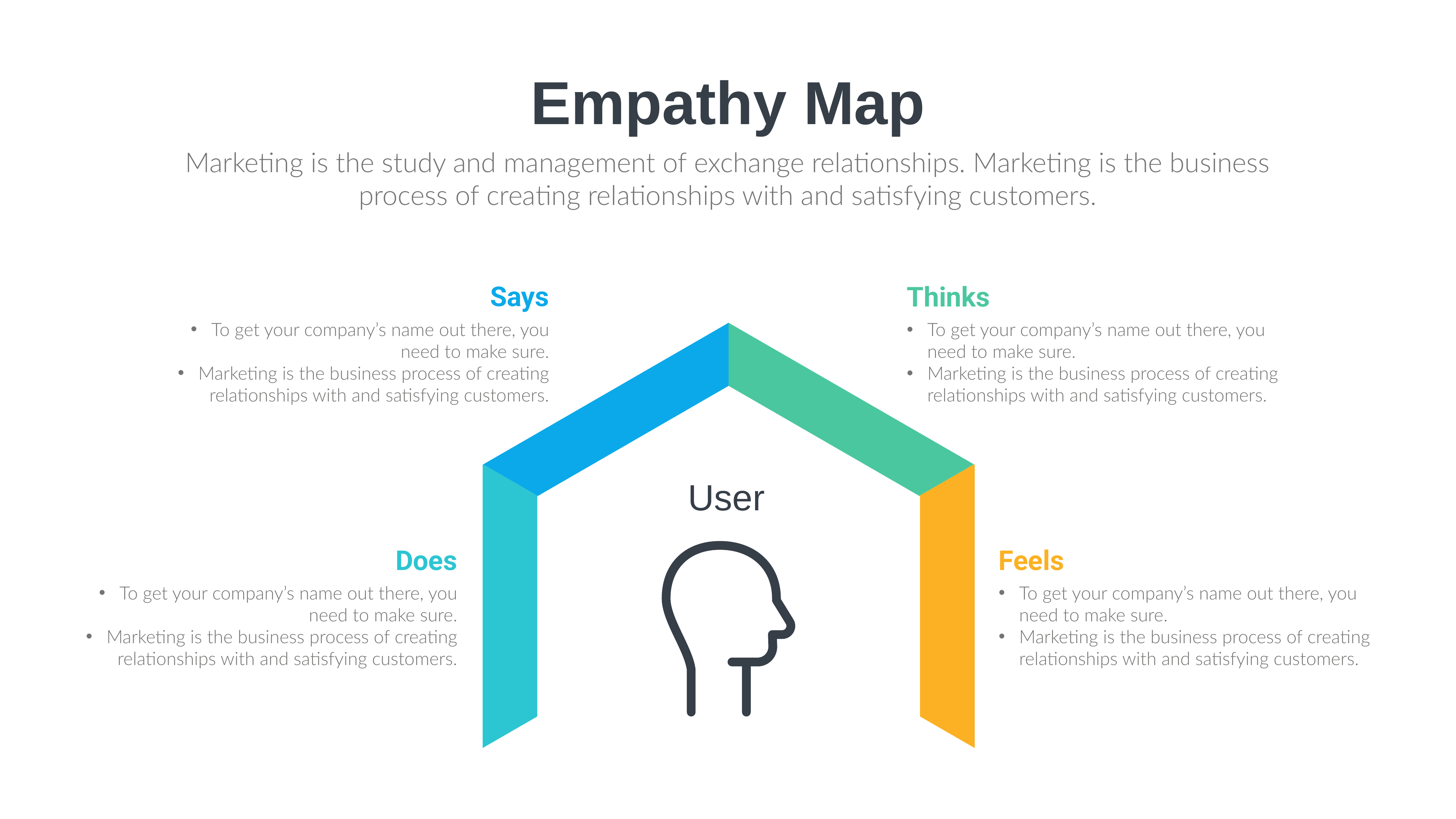

Empathy Map
Marketing is the study and management of exchange relationships. Marketing is the business process of creating relationships with and satisfying customers.
Says
Thinks
To get your company’s name out there, you need to make sure.
Marketing is the business process of creating relationships with and satisfying customers.
To get your company’s name out there, you need to make sure.
Marketing is the business process of creating relationships with and satisfying customers.

User
Does
Feels

To get your company’s name out there, you need to make sure.
Marketing is the business process of creating relationships with and satisfying customers.
To get your company’s name out there, you need to make sure.
Marketing is the business process of creating relationships with and satisfying customers.